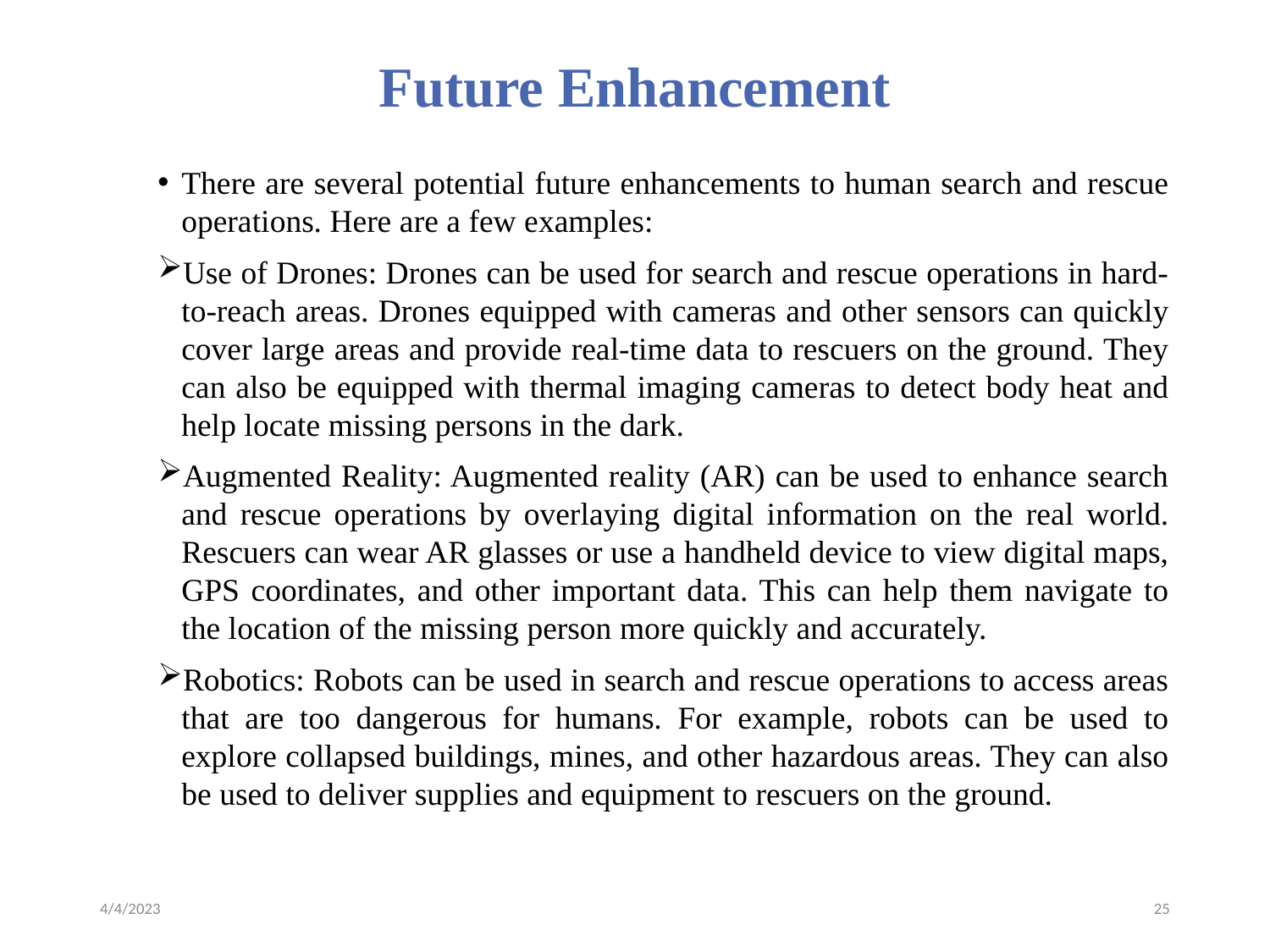

# Future Enhancement
There are several potential future enhancements to human search and rescue operations. Here are a few examples:
Use of Drones: Drones can be used for search and rescue operations in hard-to-reach areas. Drones equipped with cameras and other sensors can quickly cover large areas and provide real-time data to rescuers on the ground. They can also be equipped with thermal imaging cameras to detect body heat and help locate missing persons in the dark.
Augmented Reality: Augmented reality (AR) can be used to enhance search and rescue operations by overlaying digital information on the real world. Rescuers can wear AR glasses or use a handheld device to view digital maps, GPS coordinates, and other important data. This can help them navigate to the location of the missing person more quickly and accurately.
Robotics: Robots can be used in search and rescue operations to access areas that are too dangerous for humans. For example, robots can be used to explore collapsed buildings, mines, and other hazardous areas. They can also be used to deliver supplies and equipment to rescuers on the ground.
4/4/2023
25